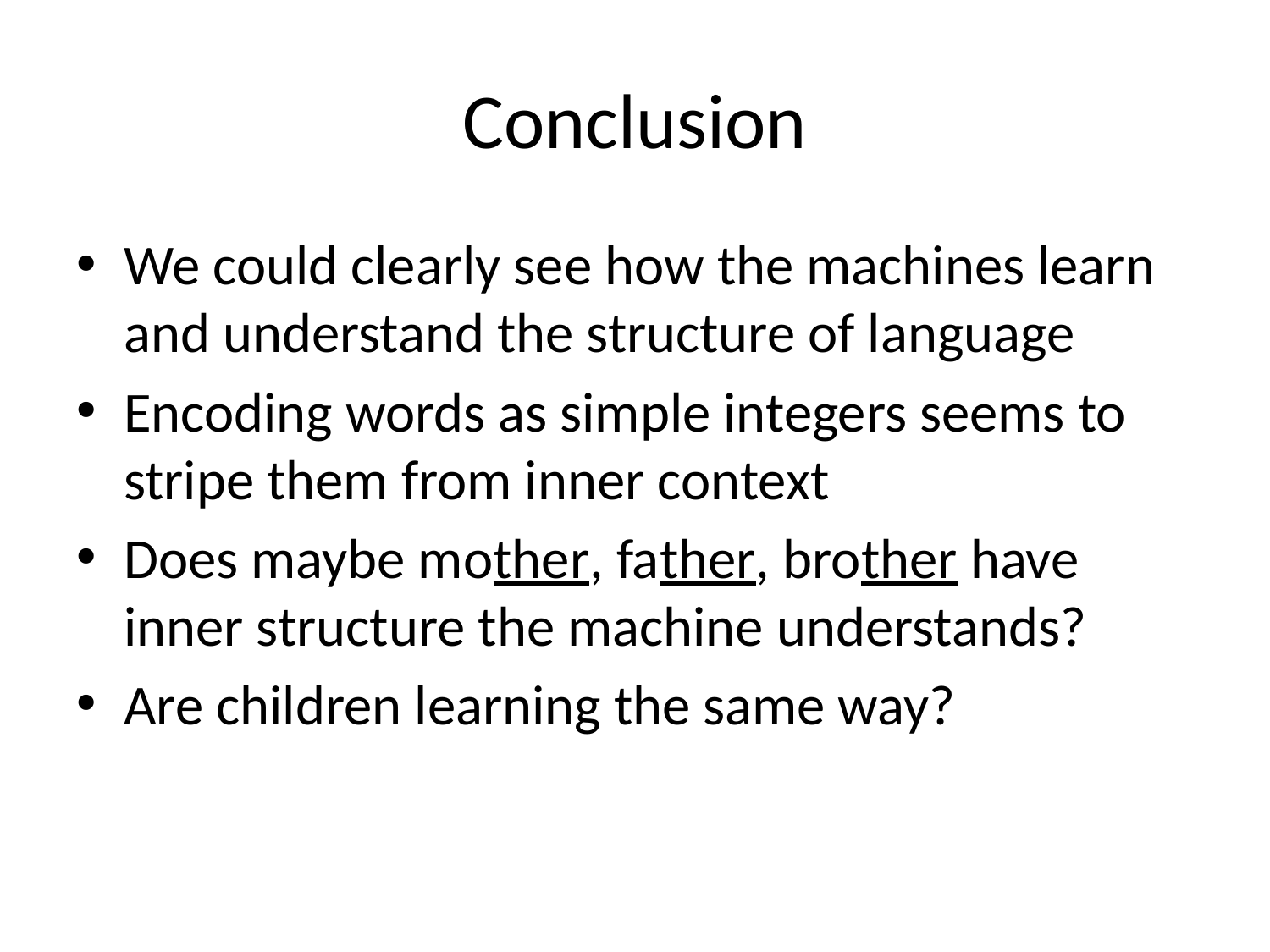

# Conclusion
We could clearly see how the machines learn and understand the structure of language
Encoding words as simple integers seems to stripe them from inner context
Does maybe mother, father, brother have inner structure the machine understands?
Are children learning the same way?